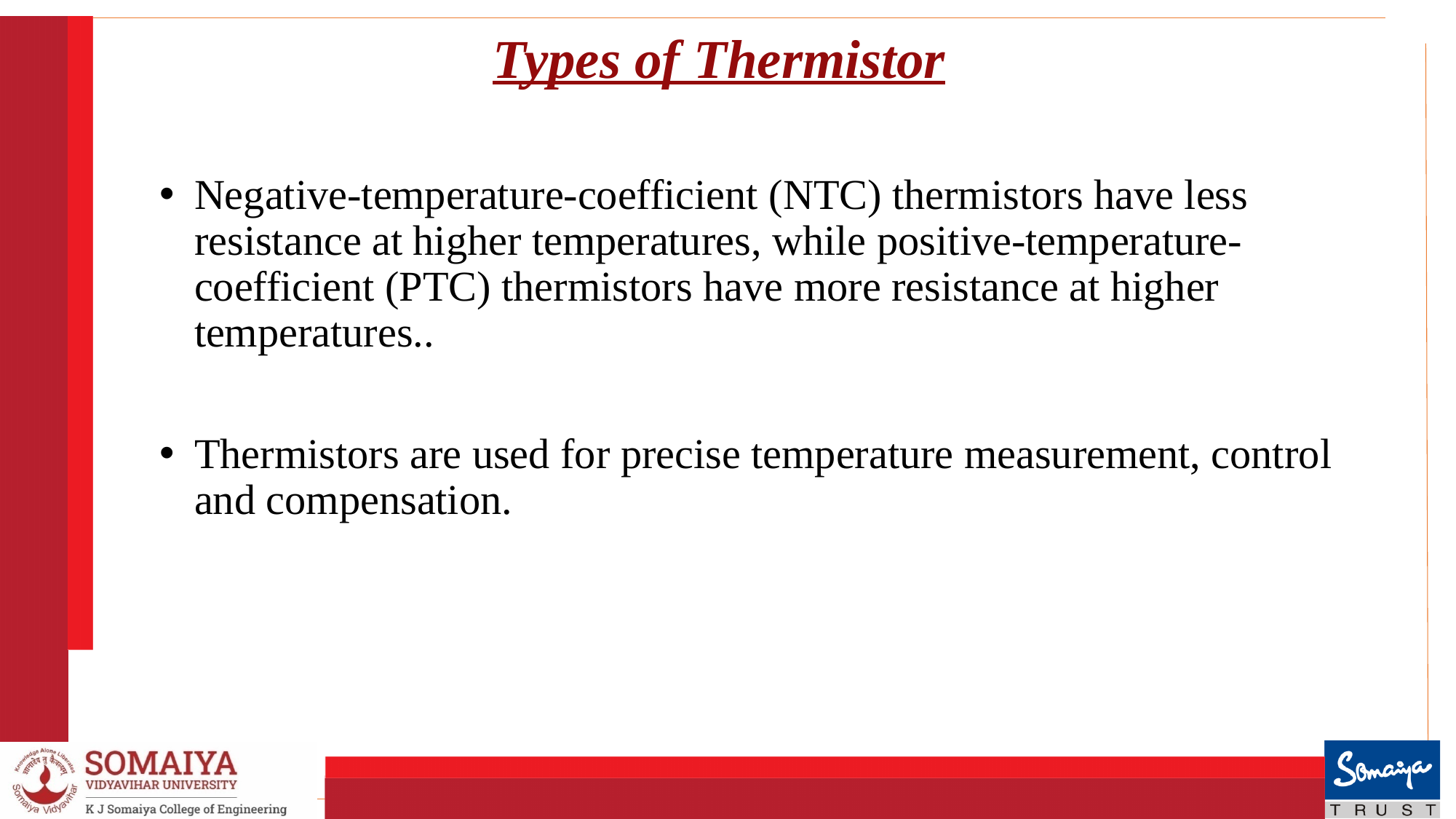

# Types of Thermistor
Negative-temperature-coefficient (NTC) thermistors have less resistance at higher temperatures, while positive-temperature-coefficient (PTC) thermistors have more resistance at higher temperatures..

Thermistors are used for precise temperature measurement, control and compensation.